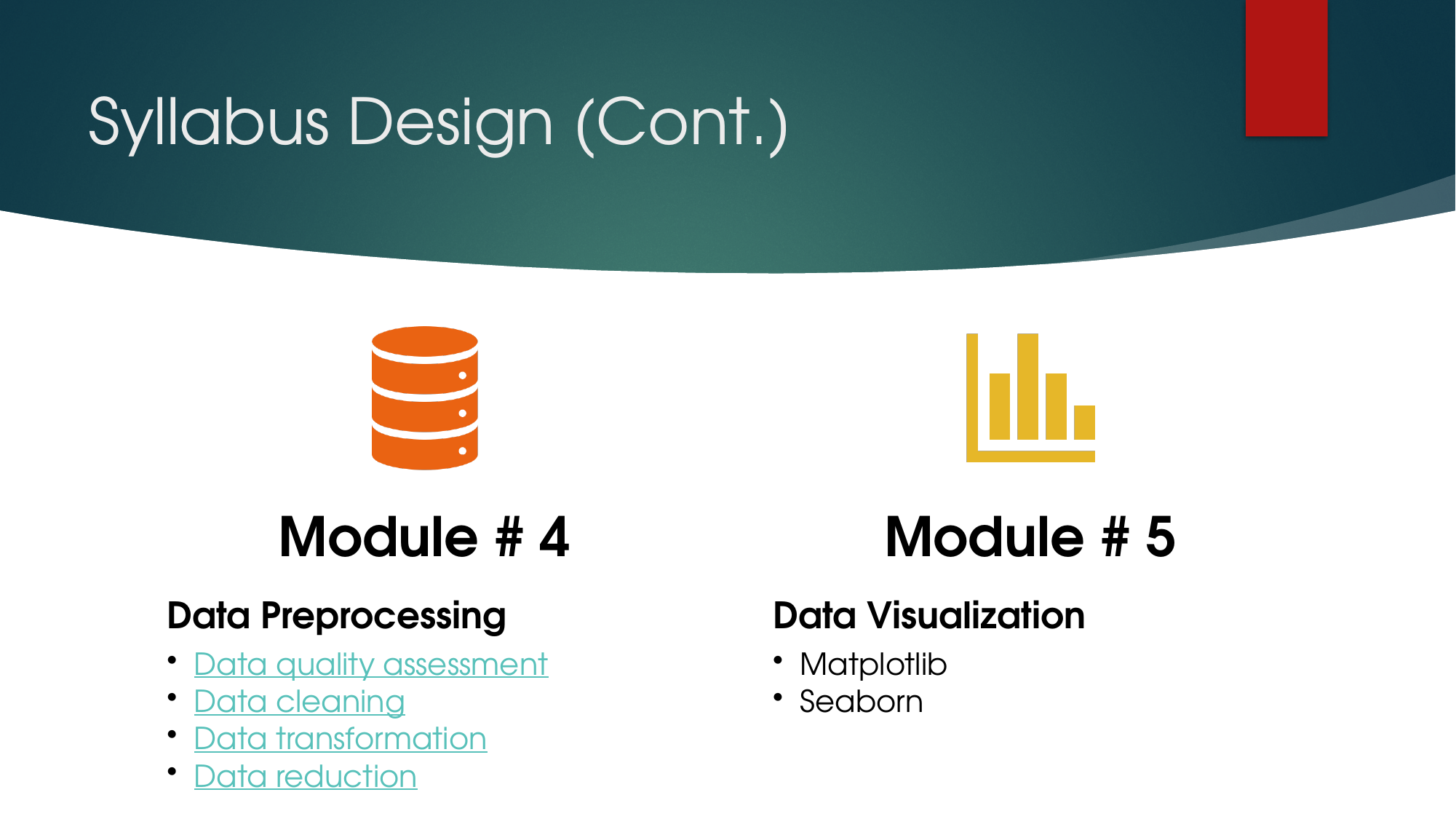

# Syllabus Design (Cont.)

Module # 4
Data Preprocessing
Data quality assessment
Data cleaning
Data transformation
Data reduction
Module # 5
Data Visualization
Matplotlib
Seaborn